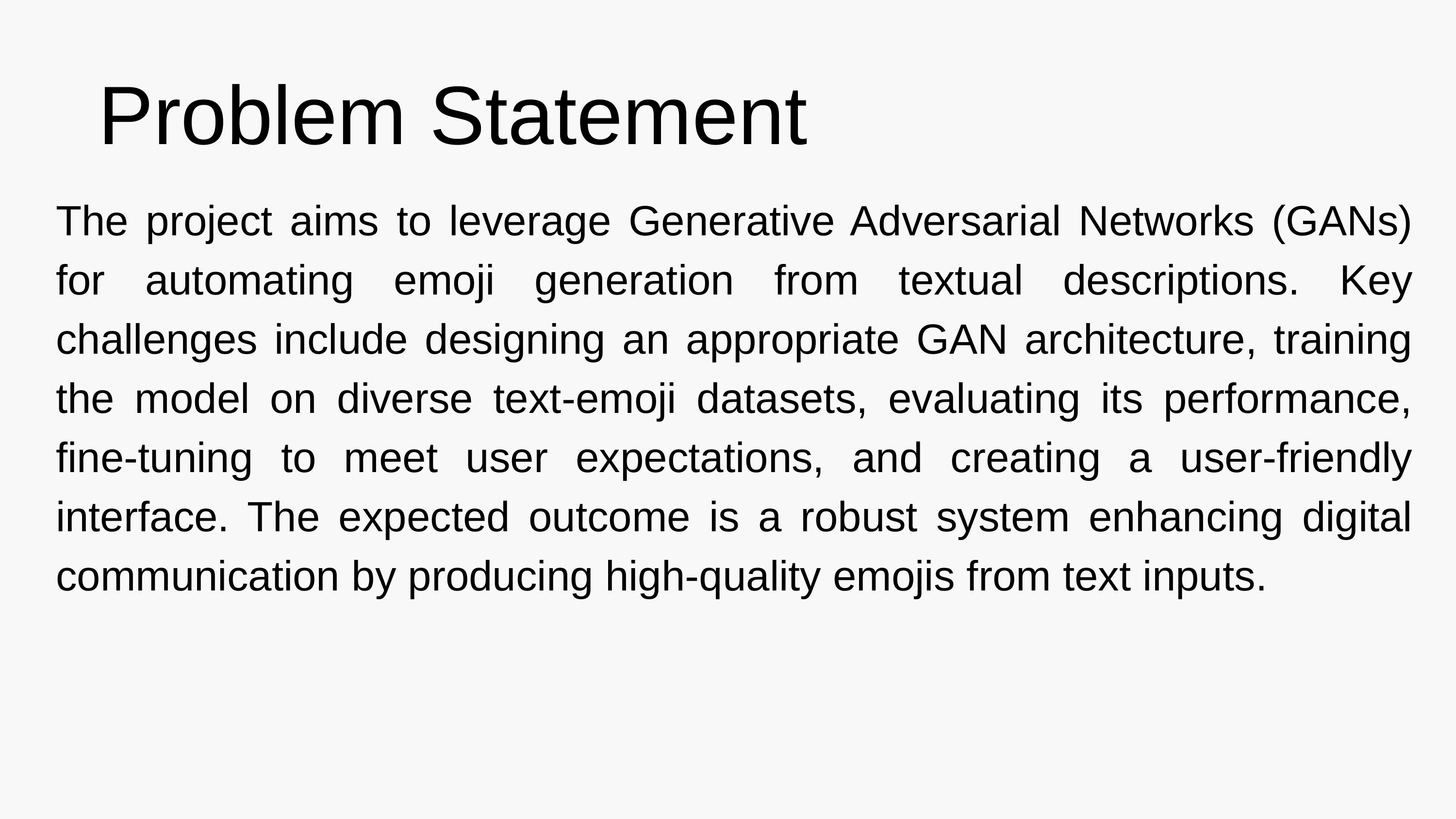

Problem Statement
The project aims to leverage Generative Adversarial Networks (GANs) for automating emoji generation from textual descriptions. Key challenges include designing an appropriate GAN architecture, training the model on diverse text-emoji datasets, evaluating its performance, fine-tuning to meet user expectations, and creating a user-friendly interface. The expected outcome is a robust system enhancing digital communication by producing high-quality emojis from text inputs.